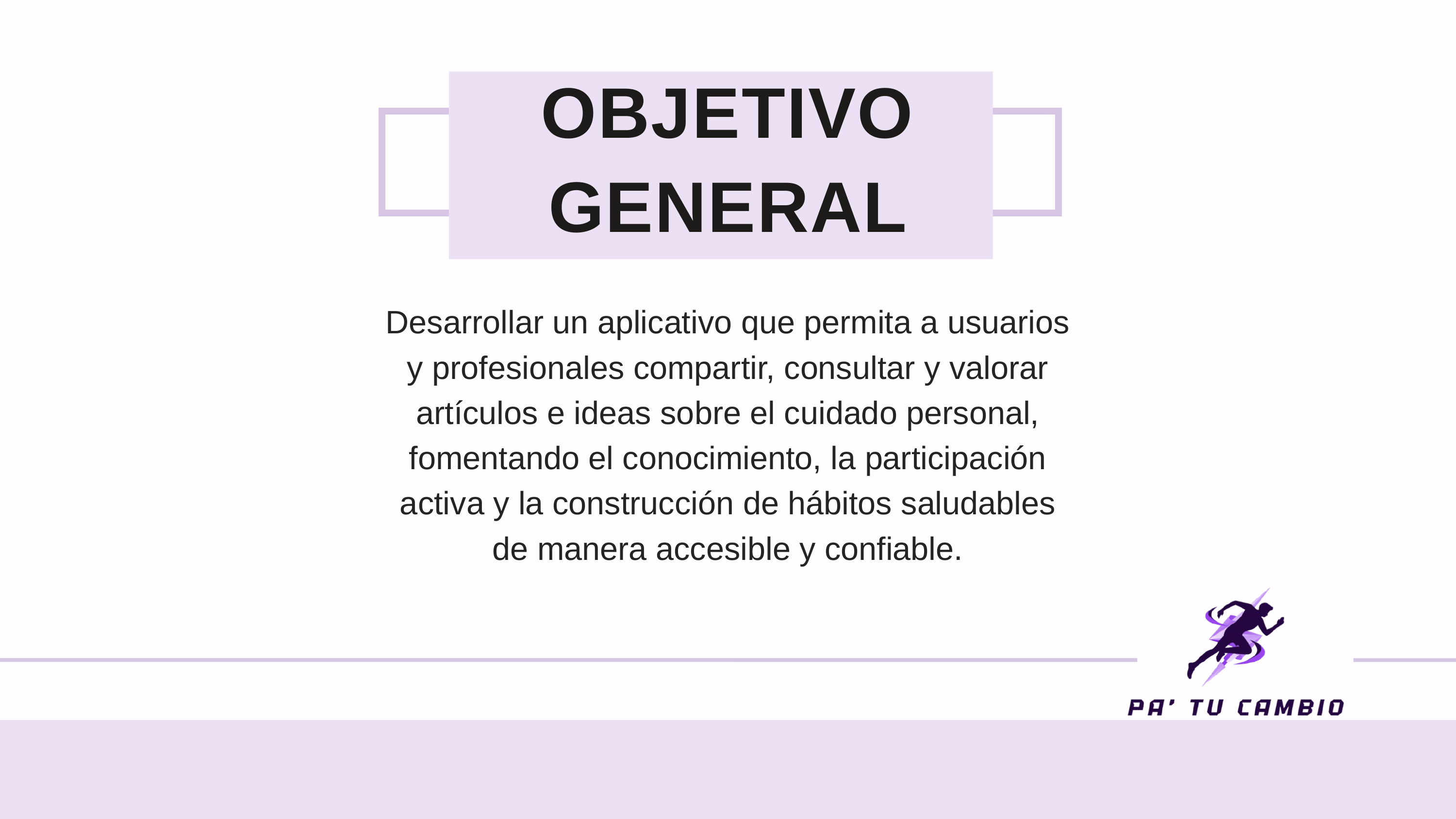

OBJETIVO GENERAL

Desarrollar un aplicativo que permita a usuarios y profesionales compartir, consultar y valorar artículos e ideas sobre el cuidado personal, fomentando el conocimiento, la participación activa y la construcción de hábitos saludables de manera accesible y confiable.